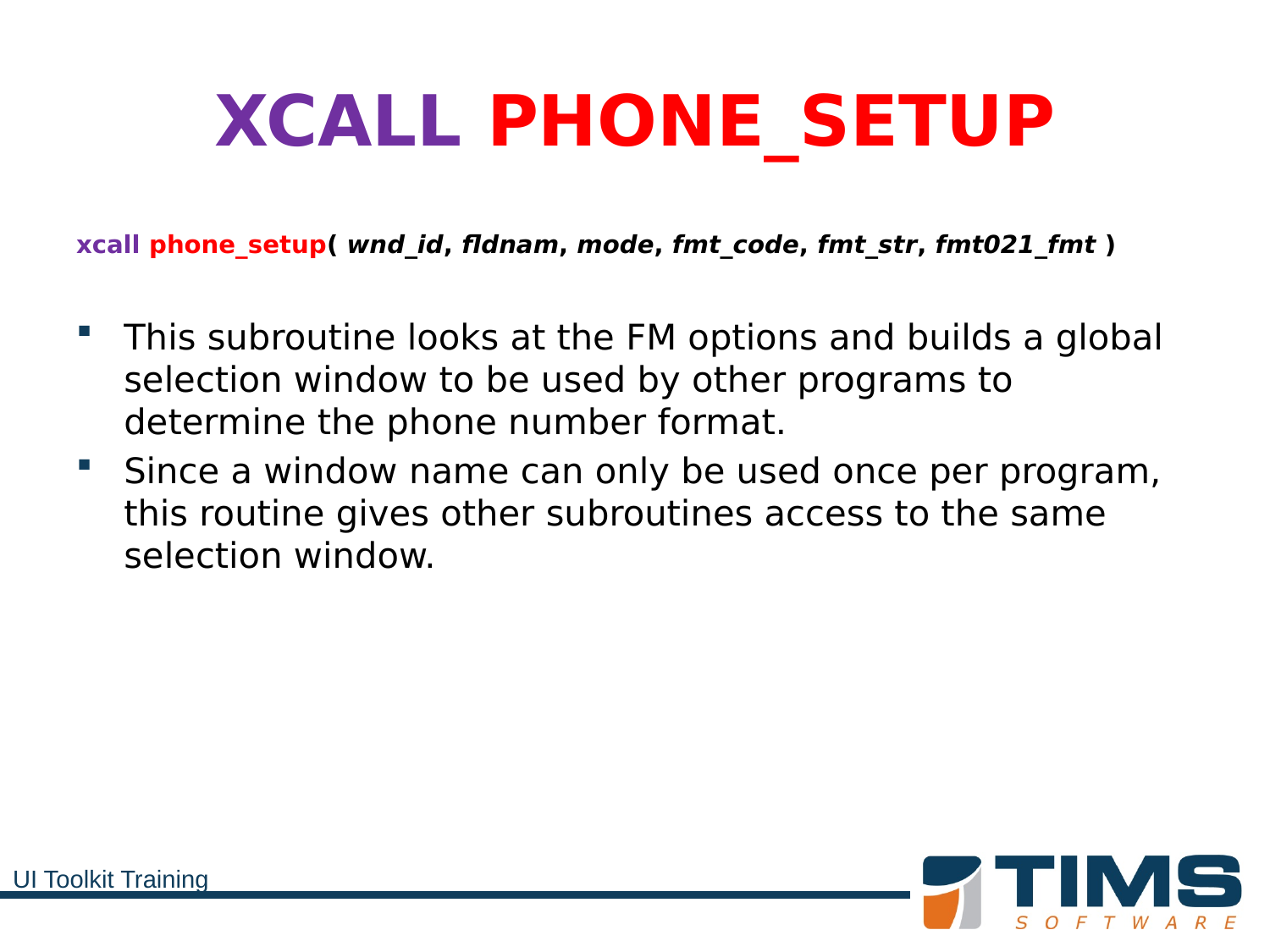

# XCALL PHONE_SETUP
xcall phone_setup( wnd_id, fldnam, mode, fmt_code, fmt_str, fmt021_fmt )

This subroutine looks at the FM options and builds a global selection window to be used by other programs to determine the phone number format.
Since a window name can only be used once per program, this routine gives other subroutines access to the same selection window.
UI Toolkit Training